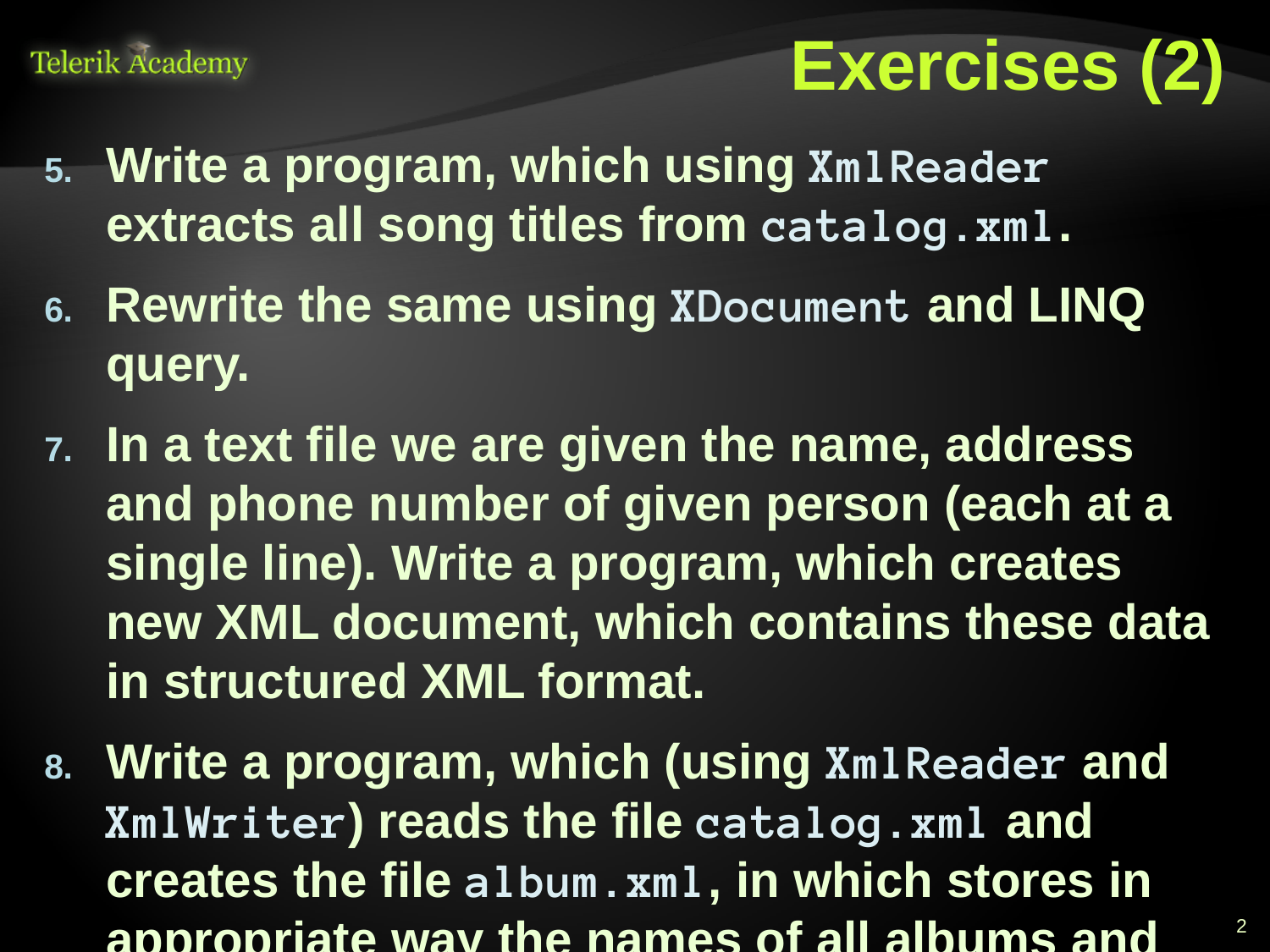

# Exercises (2)
Write a program, which using XmlReader extracts all song titles from catalog.xml.
Rewrite the same using XDocument and LINQ query.
In a text file we are given the name, address and phone number of given person (each at a single line). Write a program, which creates new XML document, which contains these data in structured XML format.
Write a program, which (using XmlReader and XmlWriter) reads the file catalog.xml and creates the file album.xml, in which stores in appropriate way the names of all albums and their authors.
2